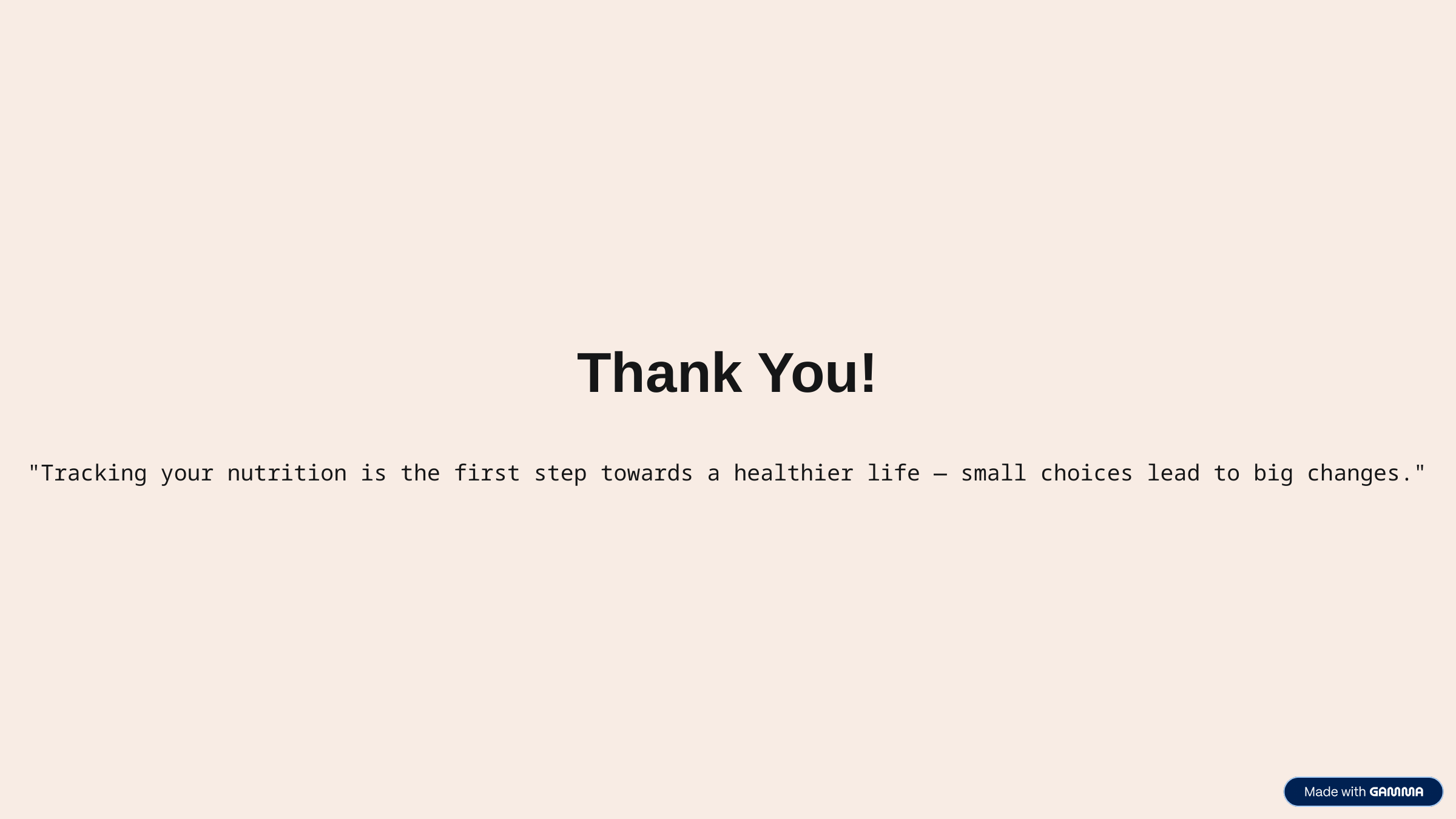

Thank You!
"Tracking your nutrition is the first step towards a healthier life — small choices lead to big changes."